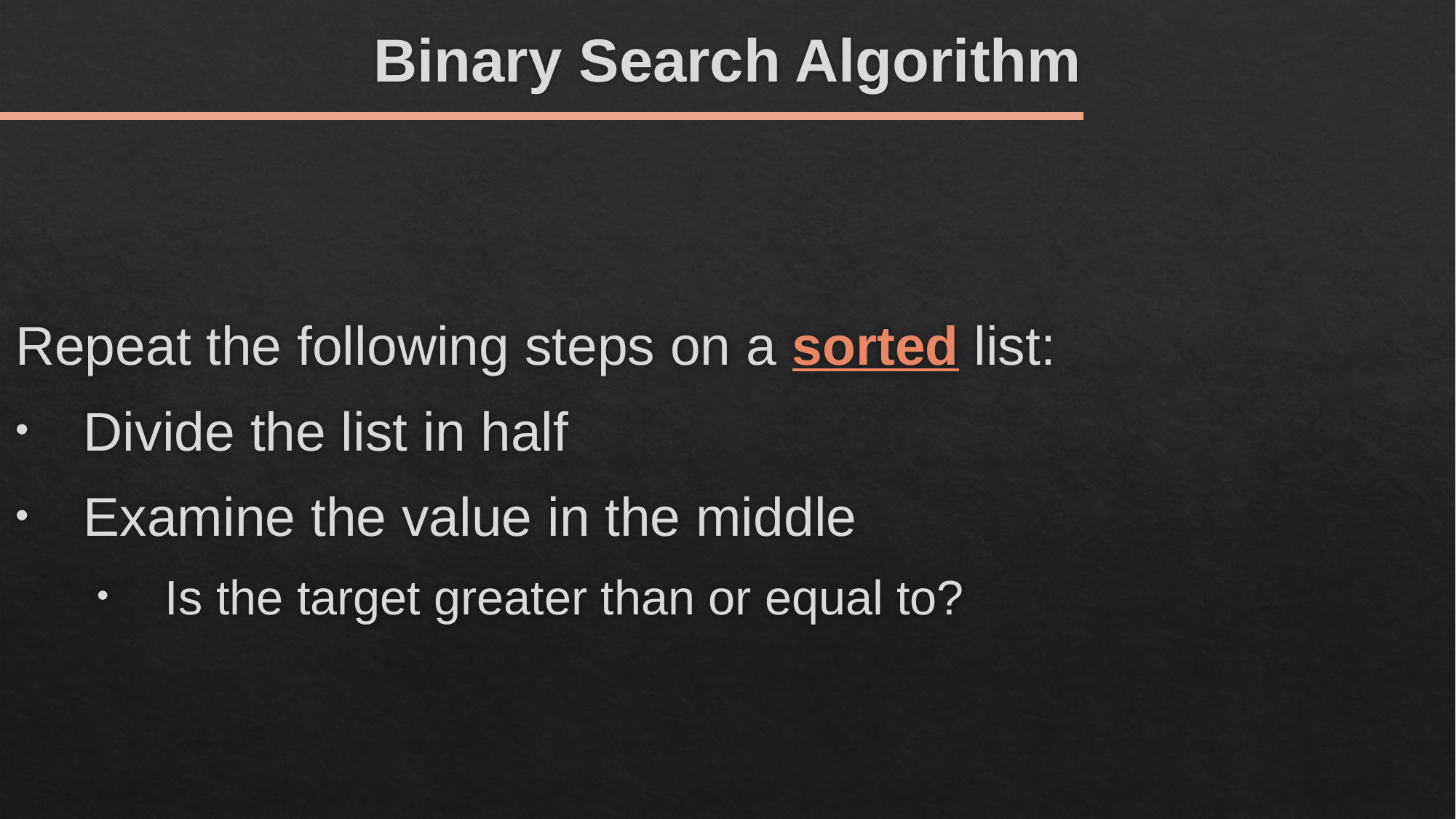

# Binary Search Algorithm
Repeat the following steps on a sorted list:
Divide the list in half
Examine the value in the middle
Is the target greater than or equal to?